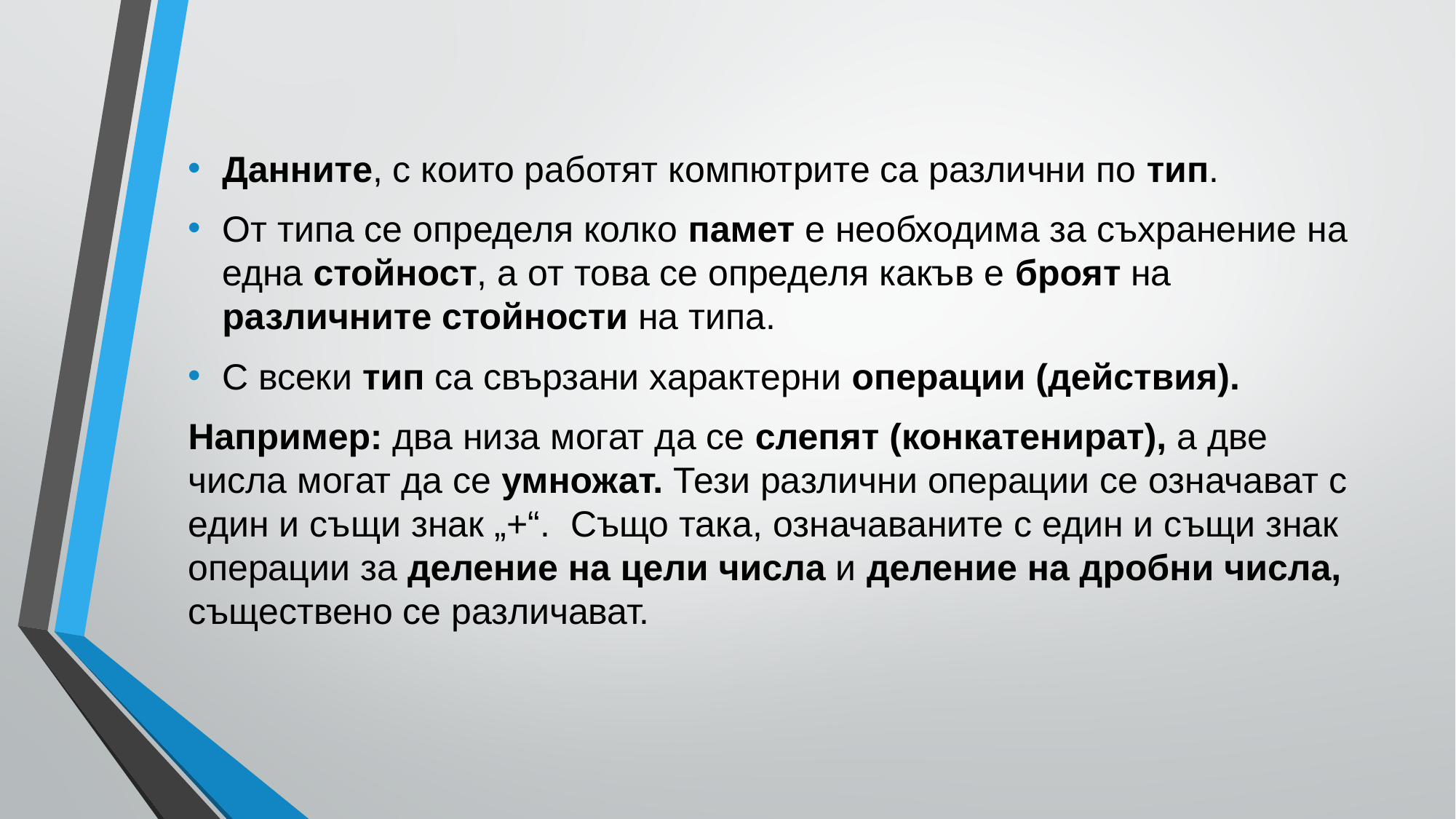

Данните, с които работят компютрите са различни по тип.
От типа се определя колко памет е необходима за съхранение на една стойност, а от това се определя какъв е броят на различните стойности на типа.
С всеки тип са свързани характерни операции (действия).
Например: два низа могат да се слепят (конкатенират), а две числа могат да се умножат. Тези различни операции се означават с един и същи знак „+“.  Също така, означаваните с един и същи знак операции за деление на цели числа и деление на дробни числа, съществено се различават.